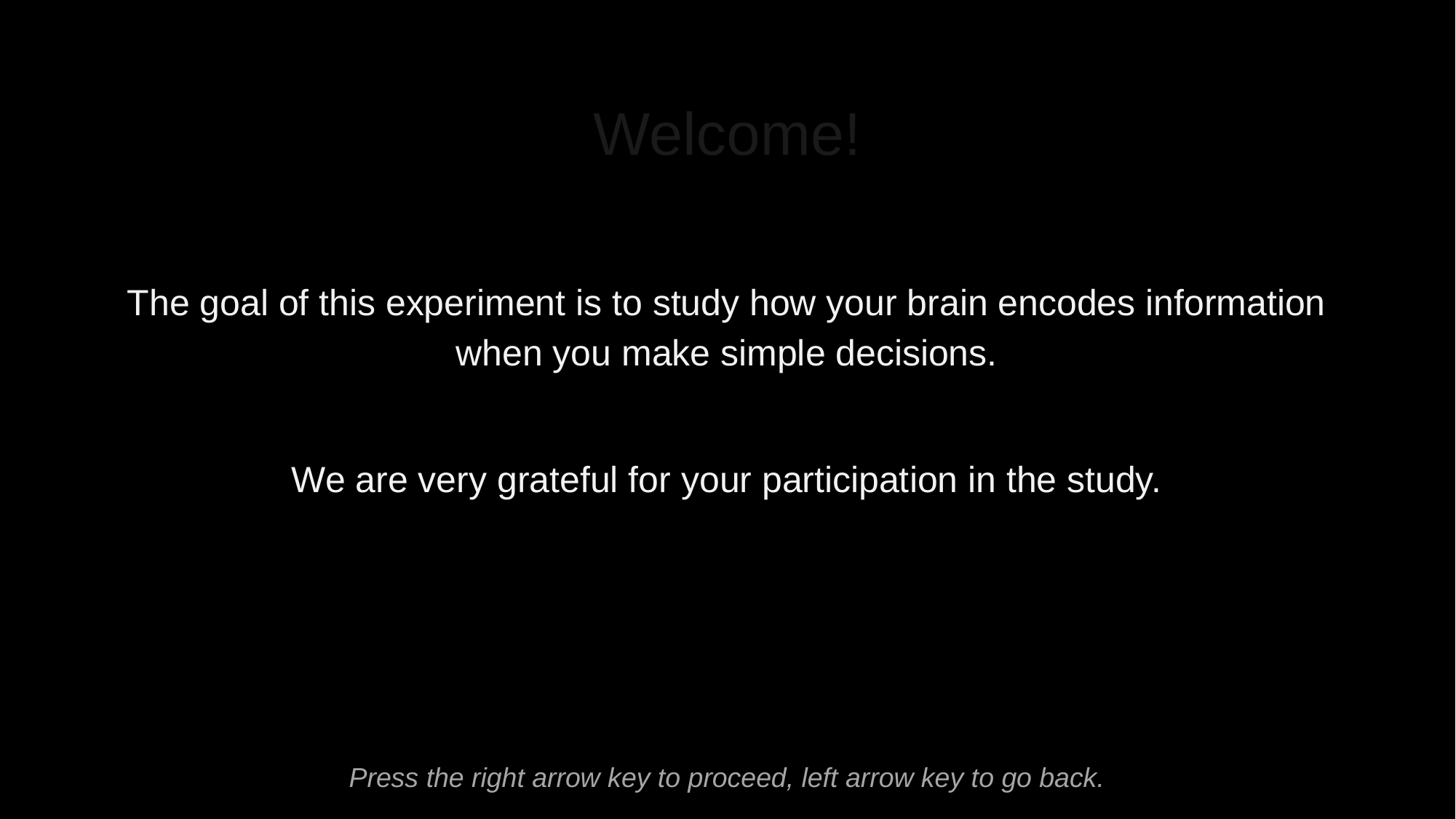

# Welcome!

The goal of this experiment is to study how your brain encodes information when you make simple decisions.

We are very grateful for your participation in the study.
Press the right arrow key to proceed, left arrow key to go back.